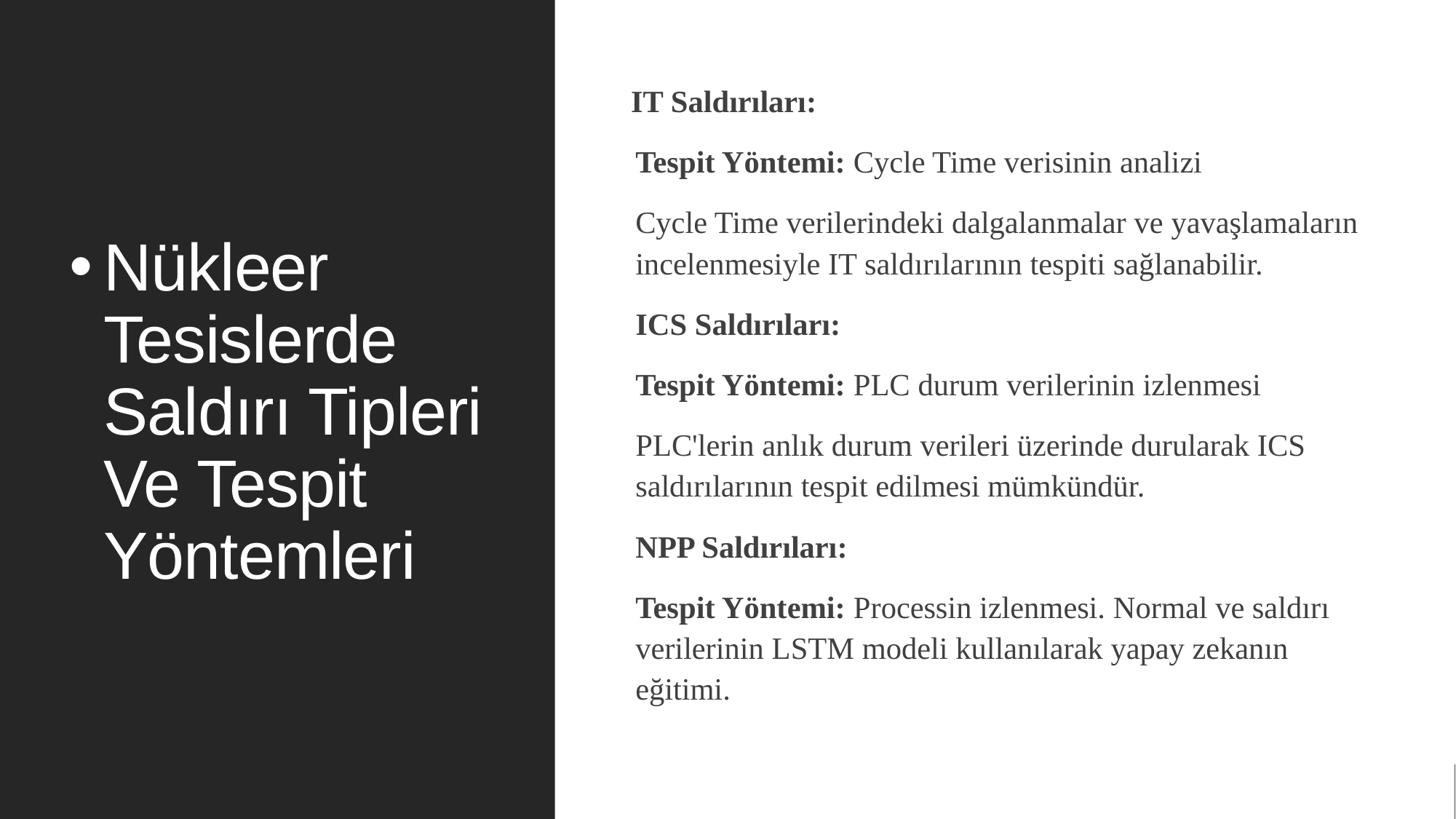

# Nükleer Tesislerde Saldırı Tipleri Ve Tespit Yöntemleri

IT Saldırıları:
Tespit Yöntemi: Cycle Time verisinin analizi
Cycle Time verilerindeki dalgalanmalar ve yavaşlamaların incelenmesiyle IT saldırılarının tespiti sağlanabilir.
ICS Saldırıları:
Tespit Yöntemi: PLC durum verilerinin izlenmesi
PLC'lerin anlık durum verileri üzerinde durularak ICS saldırılarının tespit edilmesi mümkündür.
NPP Saldırıları:
Tespit Yöntemi: Processin izlenmesi. Normal ve saldırı verilerinin LSTM modeli kullanılarak yapay zekanın eğitimi.